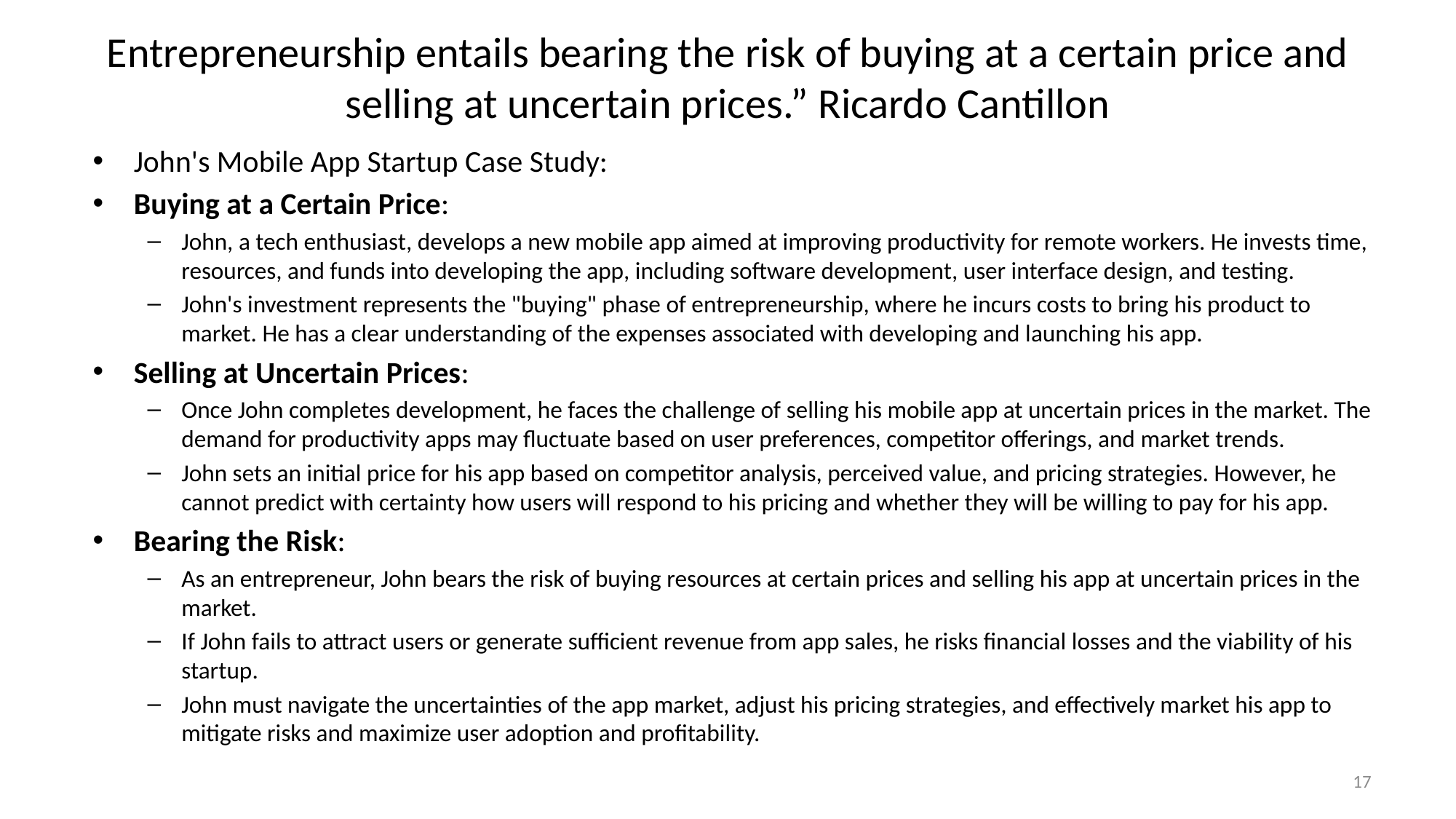

# Entrepreneurship entails bearing the risk of buying at a certain price and selling at uncertain prices.” Ricardo Cantillon
John's Mobile App Startup Case Study:
Buying at a Certain Price:
John, a tech enthusiast, develops a new mobile app aimed at improving productivity for remote workers. He invests time, resources, and funds into developing the app, including software development, user interface design, and testing.
John's investment represents the "buying" phase of entrepreneurship, where he incurs costs to bring his product to market. He has a clear understanding of the expenses associated with developing and launching his app.
Selling at Uncertain Prices:
Once John completes development, he faces the challenge of selling his mobile app at uncertain prices in the market. The demand for productivity apps may fluctuate based on user preferences, competitor offerings, and market trends.
John sets an initial price for his app based on competitor analysis, perceived value, and pricing strategies. However, he cannot predict with certainty how users will respond to his pricing and whether they will be willing to pay for his app.
Bearing the Risk:
As an entrepreneur, John bears the risk of buying resources at certain prices and selling his app at uncertain prices in the market.
If John fails to attract users or generate sufficient revenue from app sales, he risks financial losses and the viability of his startup.
John must navigate the uncertainties of the app market, adjust his pricing strategies, and effectively market his app to mitigate risks and maximize user adoption and profitability.

17